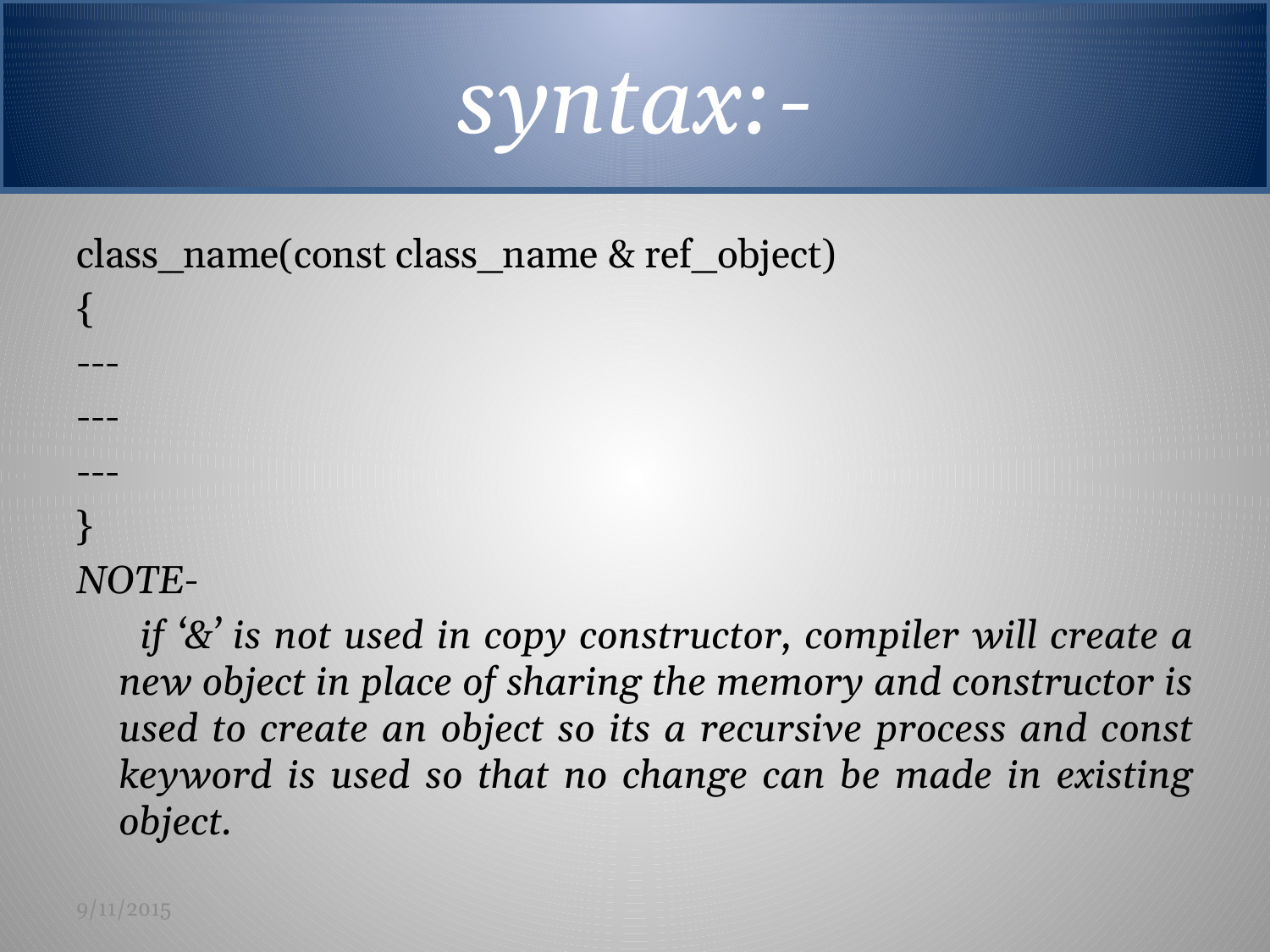

syntax:-
#
class_name(const class_name & ref_object)
{
---
---
---
}
NOTE-
     if ‘&’ is not used in copy constructor, compiler will create a new object in place of sharing the memory and constructor is used to create an object so its a recursive process and const keyword is used so that no change can be made in existing object.

9/11/2015